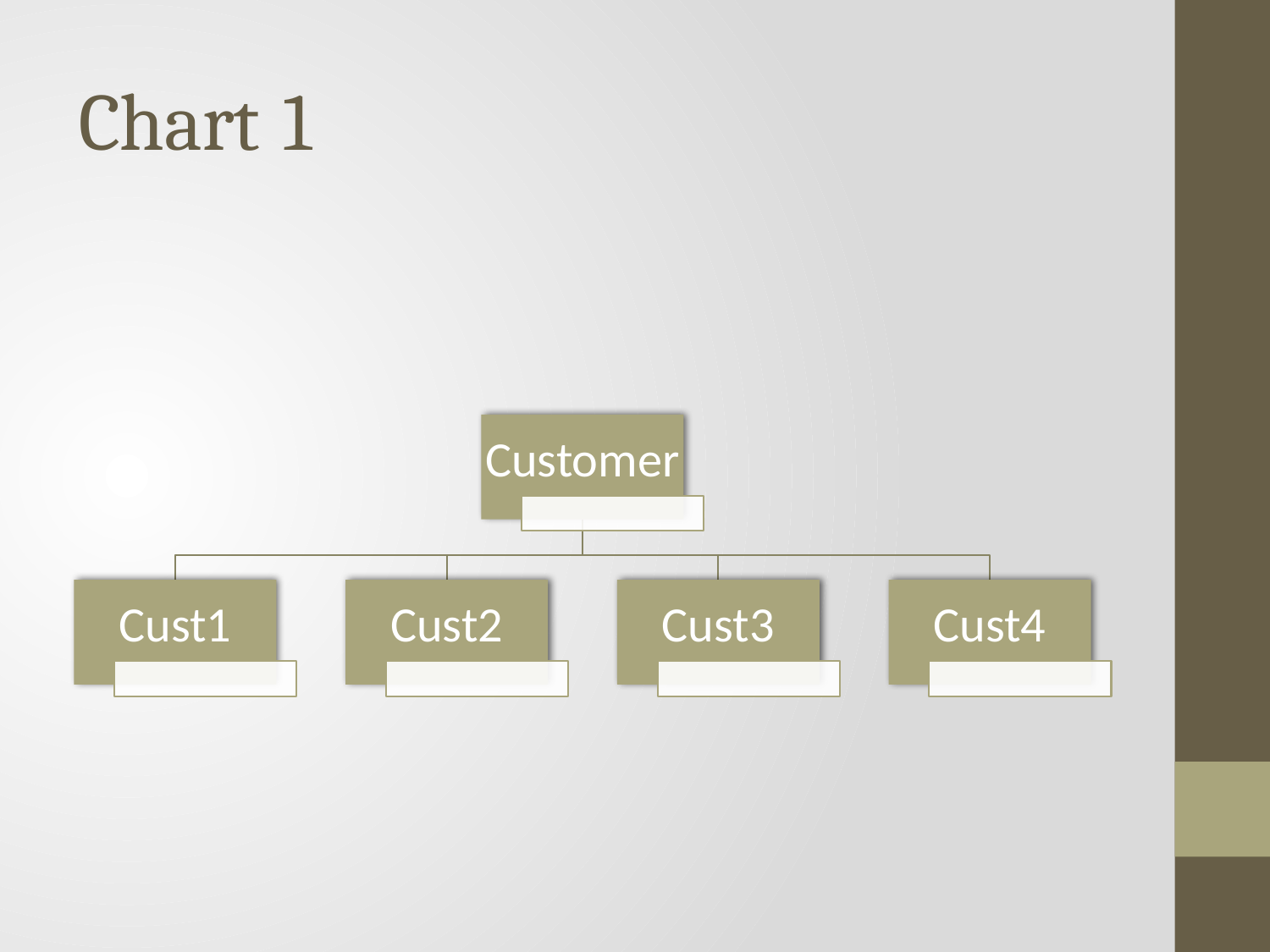

# Chart 1
Customer

Cust1

Cust2

Cust3

Cust4